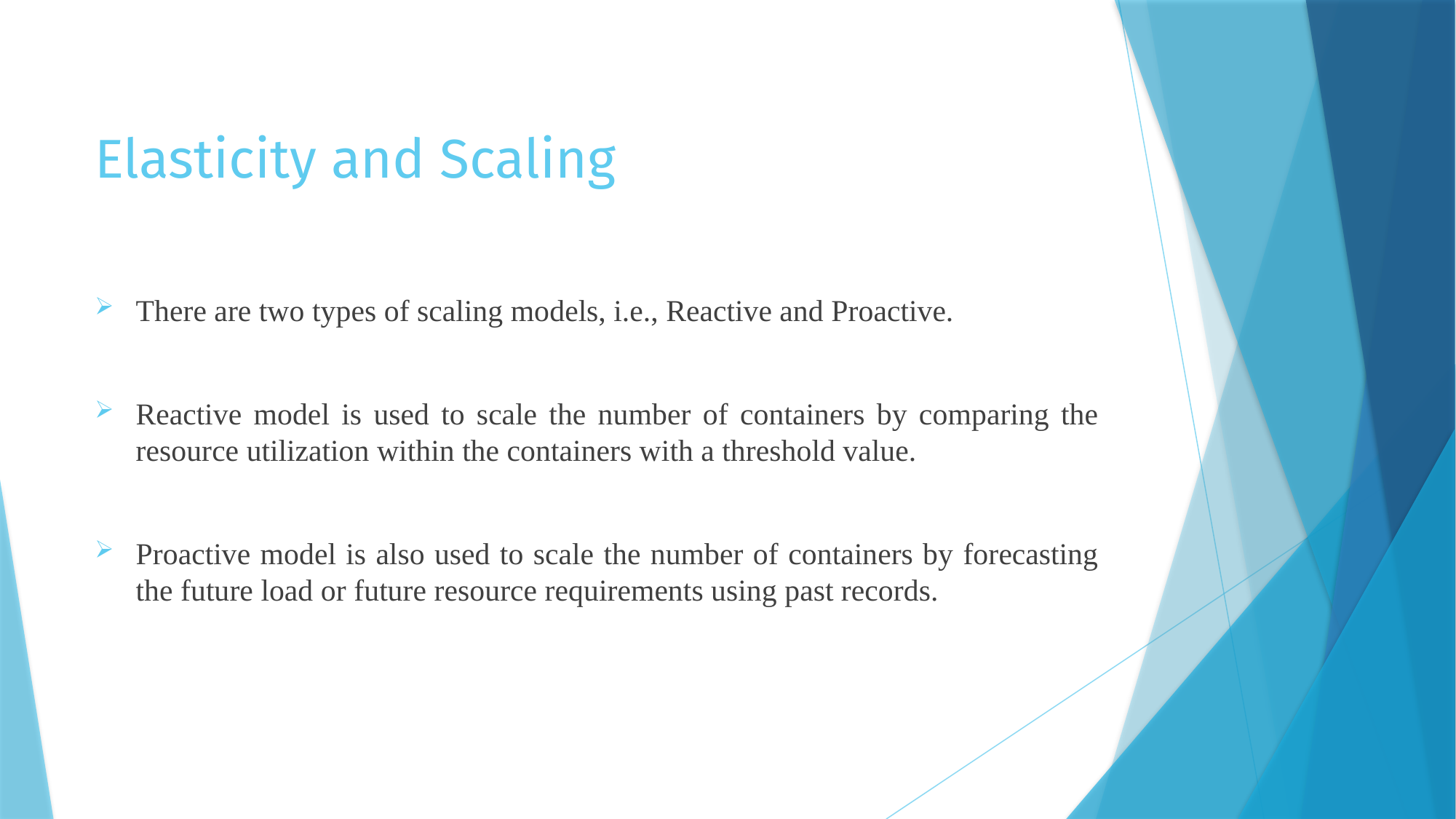

# Elasticity and Scaling
There are two types of scaling models, i.e., Reactive and Proactive.

Reactive model is used to scale the number of containers by comparing the resource utilization within the containers with a threshold value.

Proactive model is also used to scale the number of containers by forecasting the future load or future resource requirements using past records.